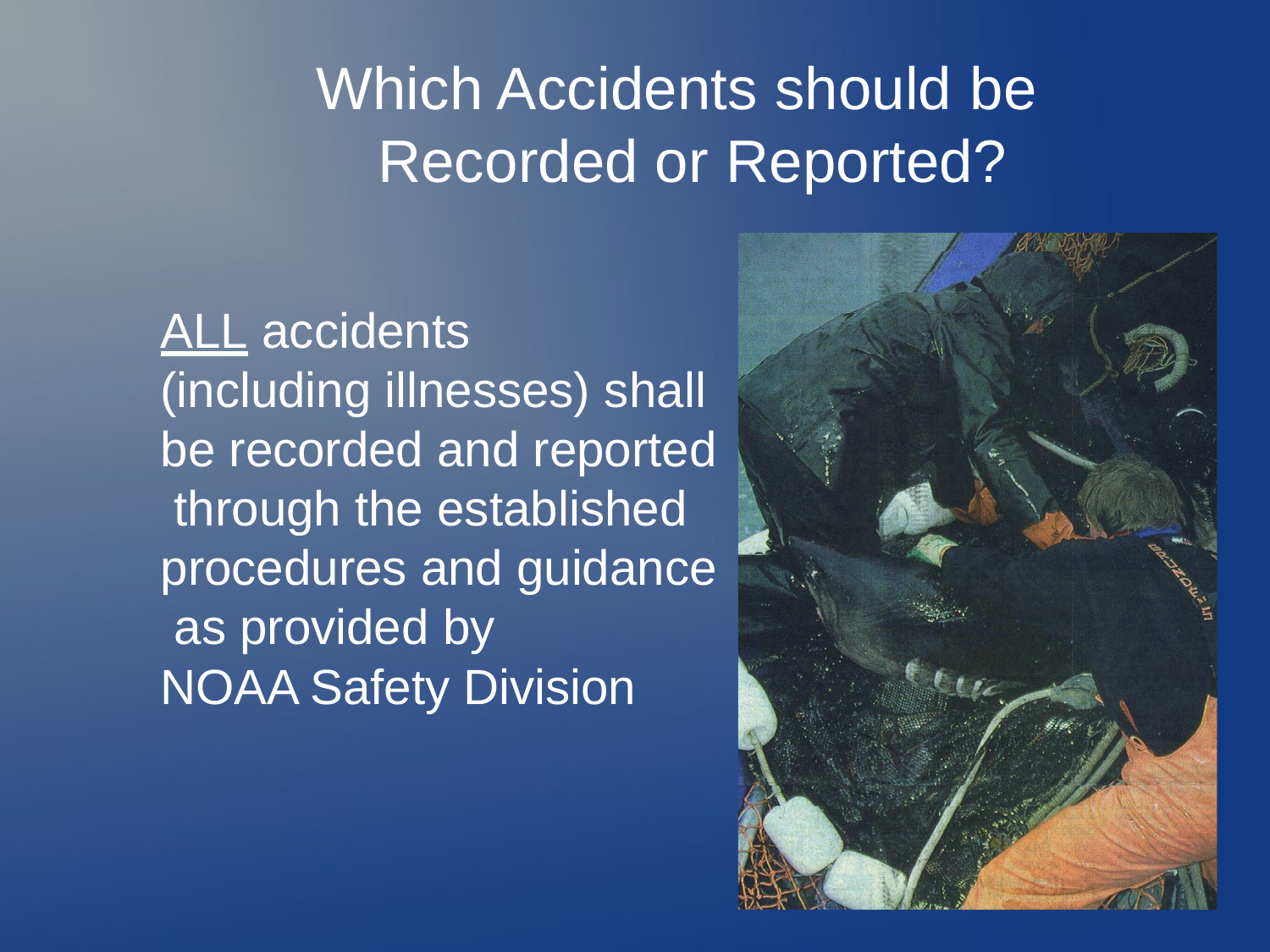

# Which Accidents should be  Recorded or Reported?

ALL accidents
(including illnesses) shall
be recorded and reported  through the established  procedures and guidance  as provided by
NOAA Safety Division